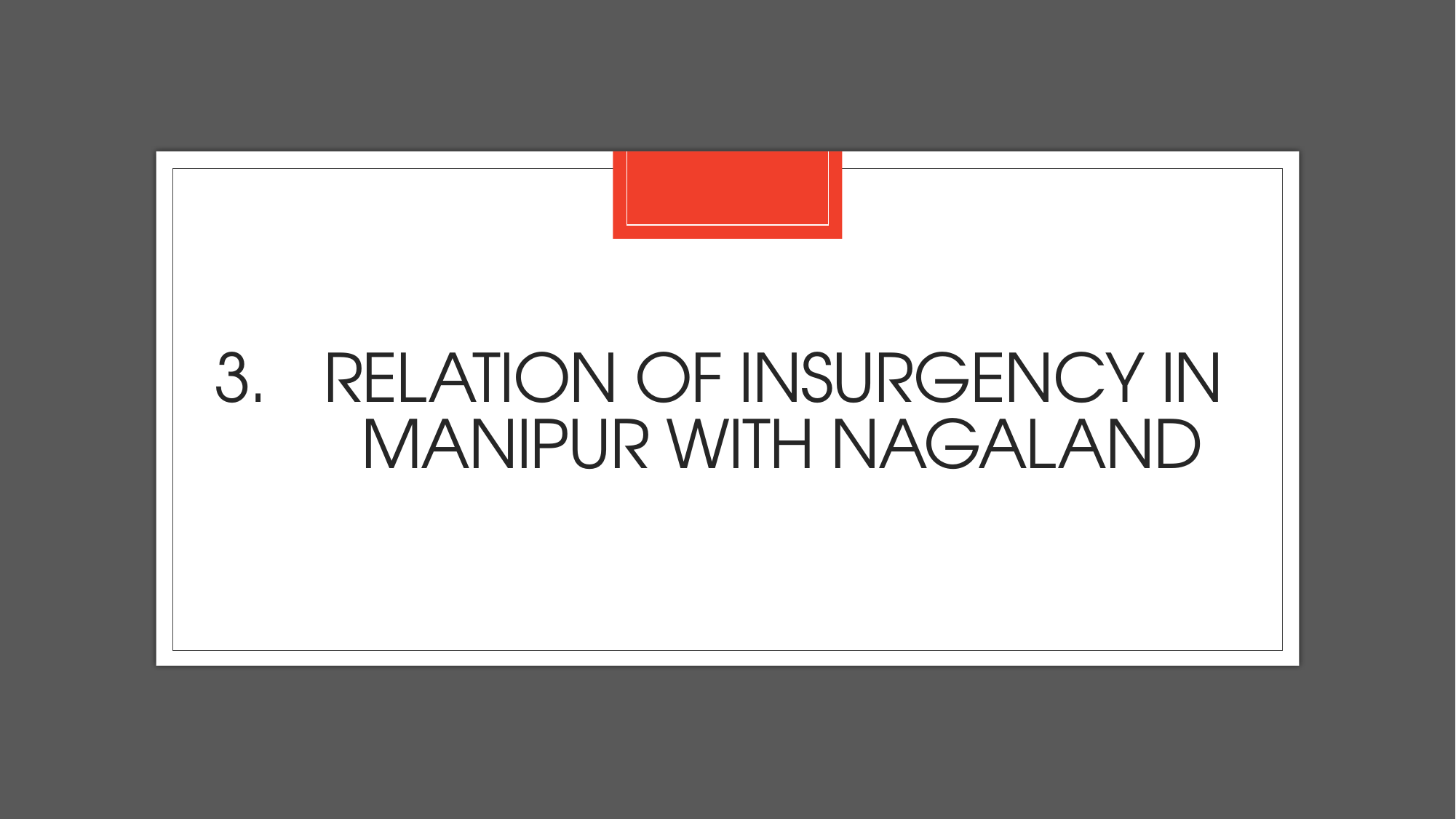

# 3.	relation of insurgency in 	Manipur with Nagaland